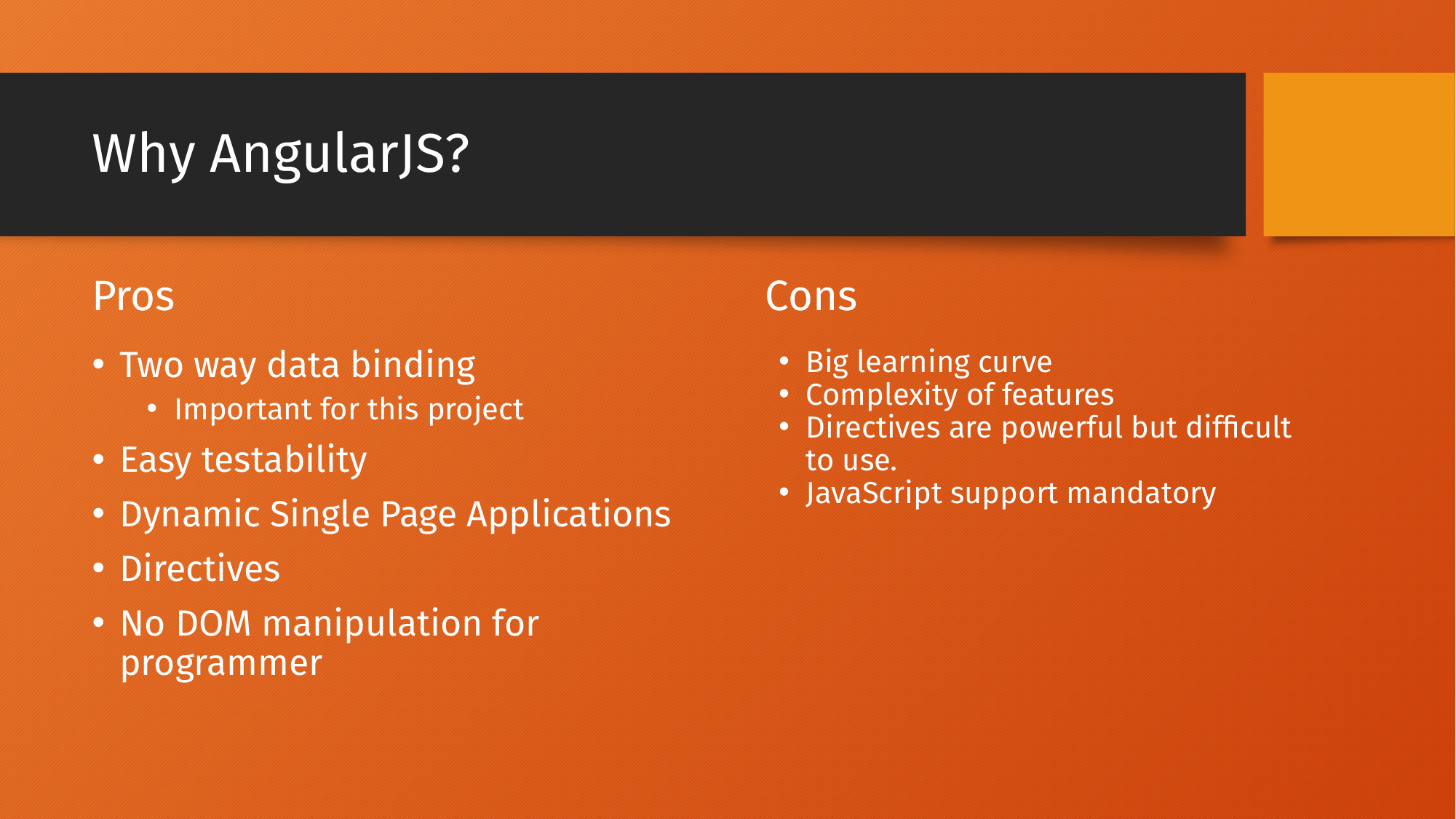

# Why AngularJS?
Pros
Cons
Two way data binding
Important for this project
Easy testability
Dynamic Single Page Applications
Directives
No DOM manipulation for programmer

Big learning curve
Complexity of features
Directives are powerful but difficult to use.
JavaScript support mandatory